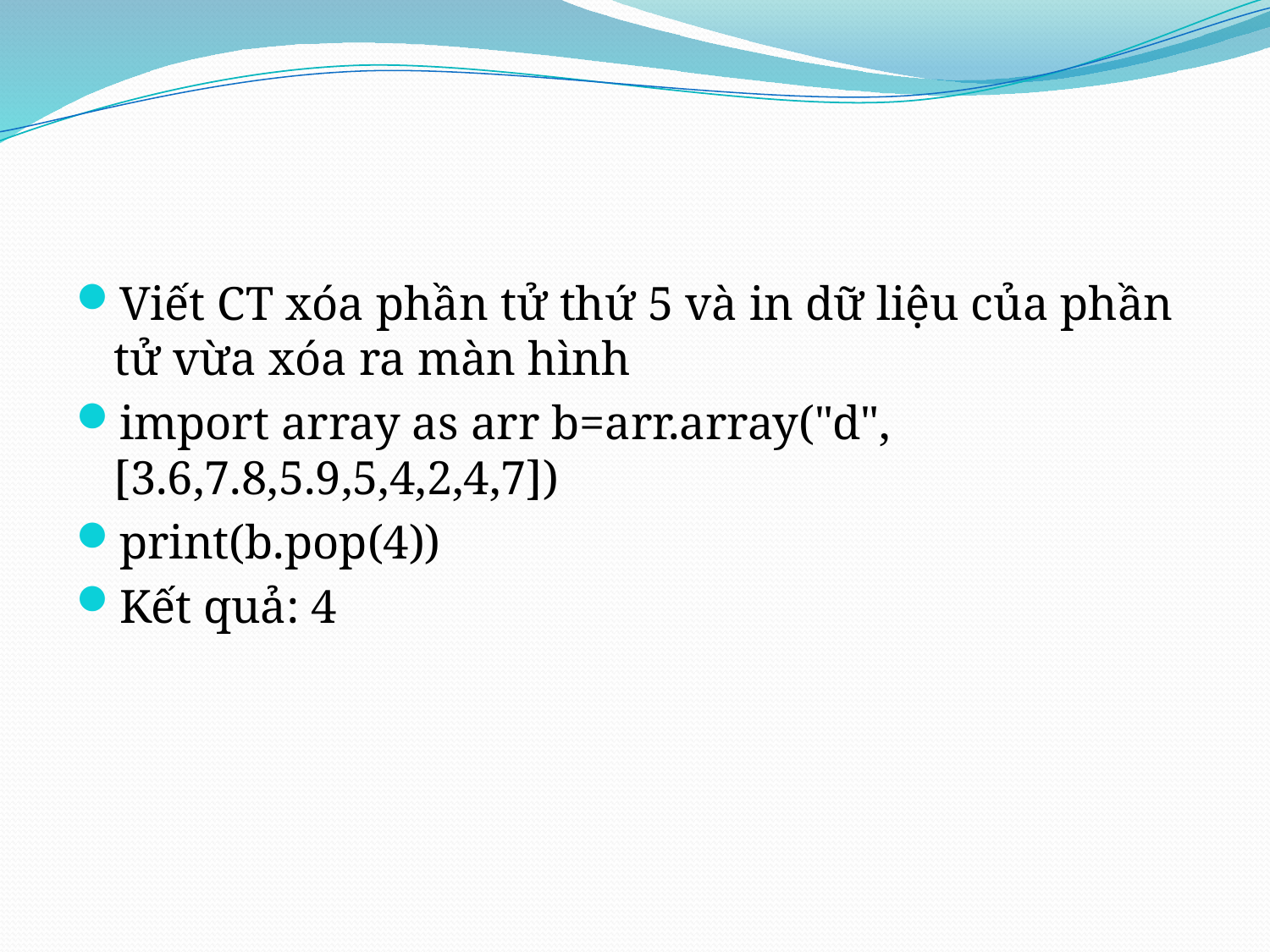

#
Viết CT xóa phần tử thứ 5 và in dữ liệu của phần tử vừa xóa ra màn hình
import array as arr b=arr.array("d",[3.6,7.8,5.9,5,4,2,4,7])
print(b.pop(4))
Kết quả: 4